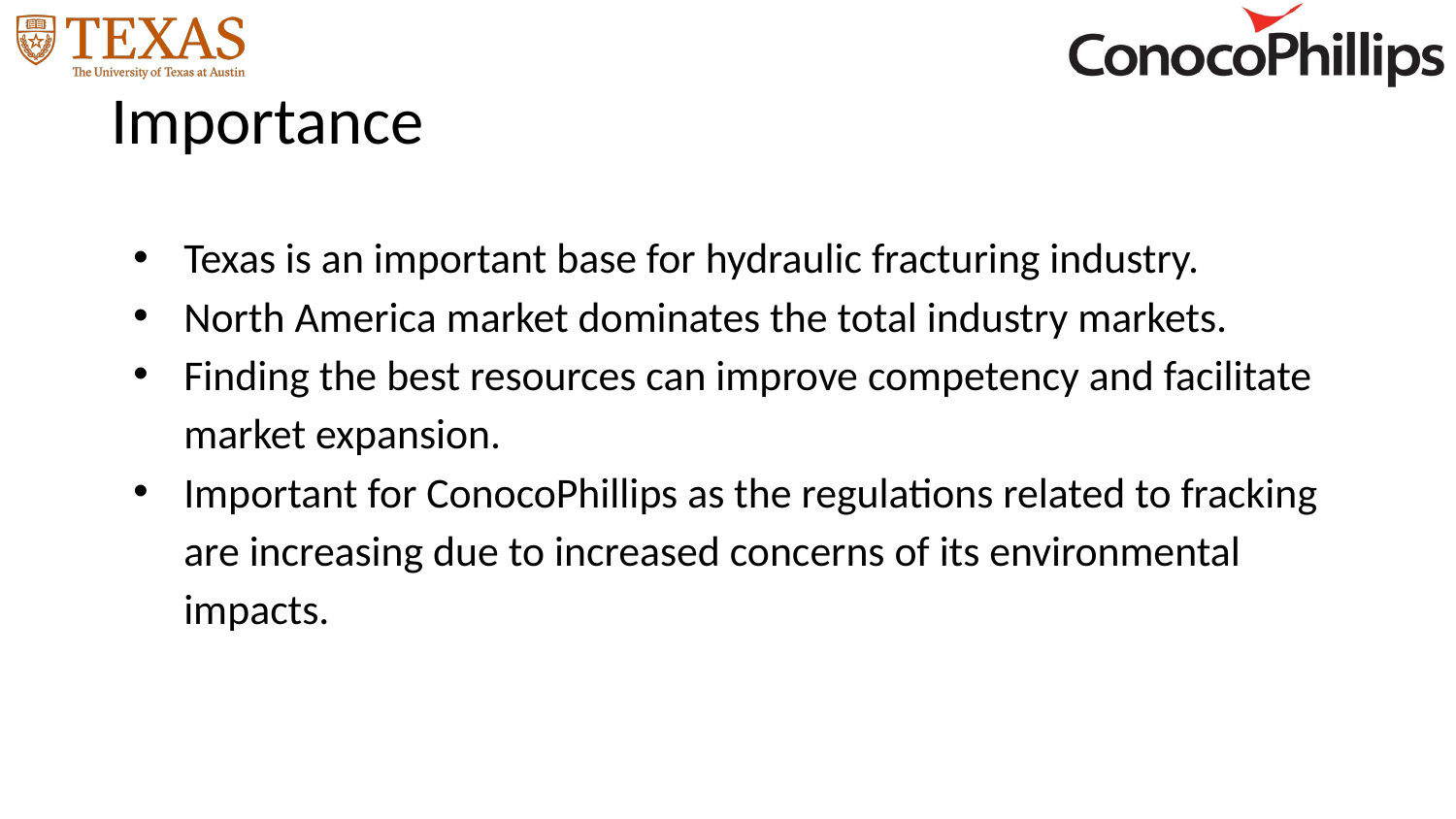

# Importance
Texas is an important base for hydraulic fracturing industry.
North America market dominates the total industry markets.
Finding the best resources can improve competency and facilitate market expansion.
Important for ConocoPhillips as the regulations related to fracking are increasing due to increased concerns of its environmental impacts.